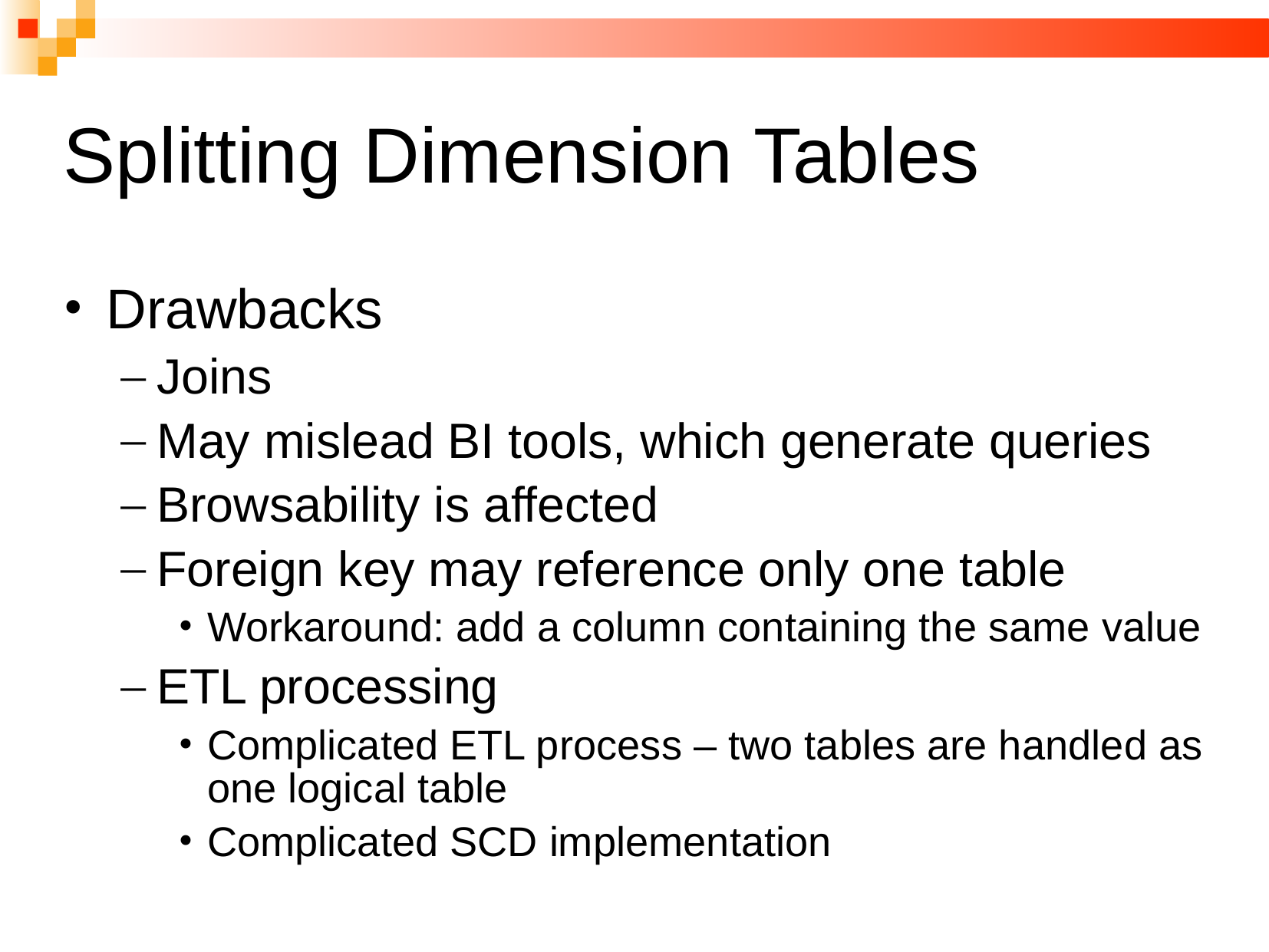

# Splitting Dimension Tables
Drawbacks
Joins
May mislead BI tools, which generate queries
Browsability is affected
Foreign key may reference only one table
Workaround: add a column containing the same value
ETL processing
Complicated ETL process – two tables are handled as one logical table
Complicated SCD implementation